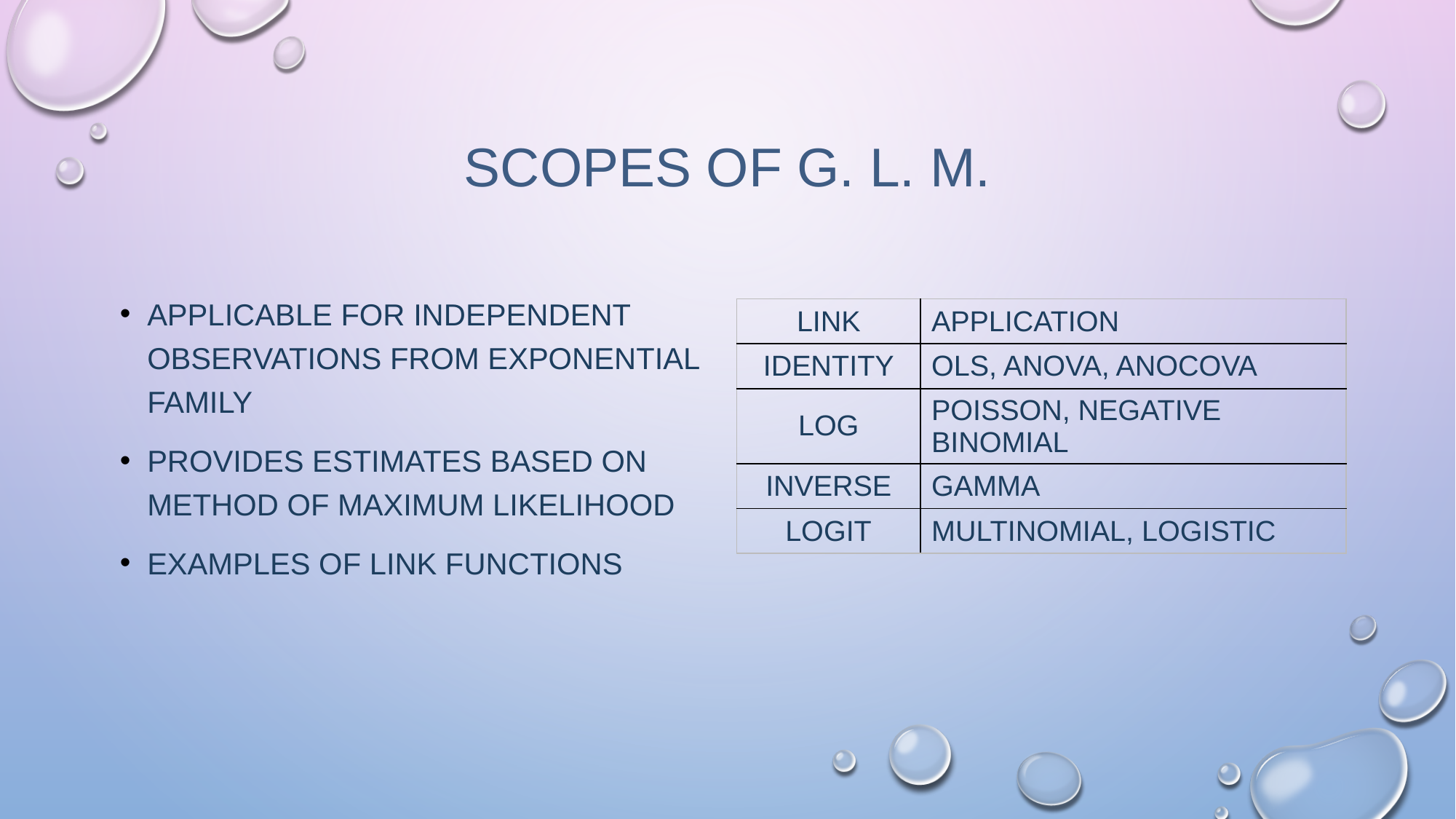

# SCOPES OF G. L. M.
APPLICABLE FOR INDEPENDENT OBSERVATIONS FROM EXPONENTIAL FAMILY
PROVIDES ESTIMATES BASED ON METHOD OF MAXIMUM LIKELIHOOD
EXAMPLES OF LINK FUNCTIONS
| LINK | APPLICATION |
| --- | --- |
| IDENTITY | OLS, ANOVA, ANOCOVA |
| LOG | POISSON, NEGATIVE BINOMIAL |
| INVERSE | GAMMA |
| LOGIT | MULTINOMIAL, LOGISTIC |